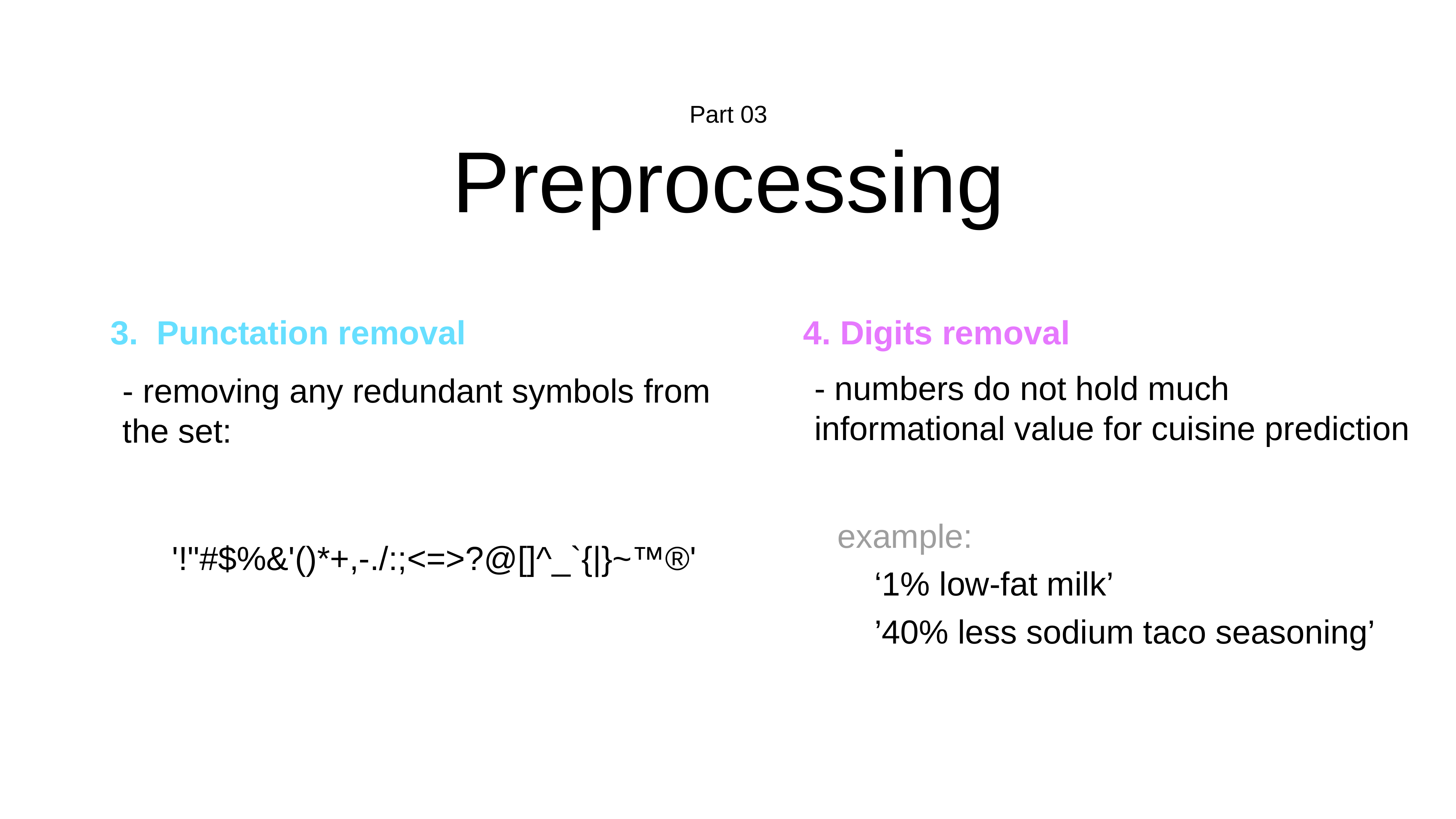

# Preprocessing
Part 03
3.  Punctation removal
4. Digits removal
- numbers do not hold much
informational value for cuisine prediction
- removing any redundant symbols from
the set:
example:
    ‘1% low-fat milk’
    ’40% less sodium taco seasoning’
'!"#$%&'()*+,-./:;<=>?@[]^_`{|}~™®'